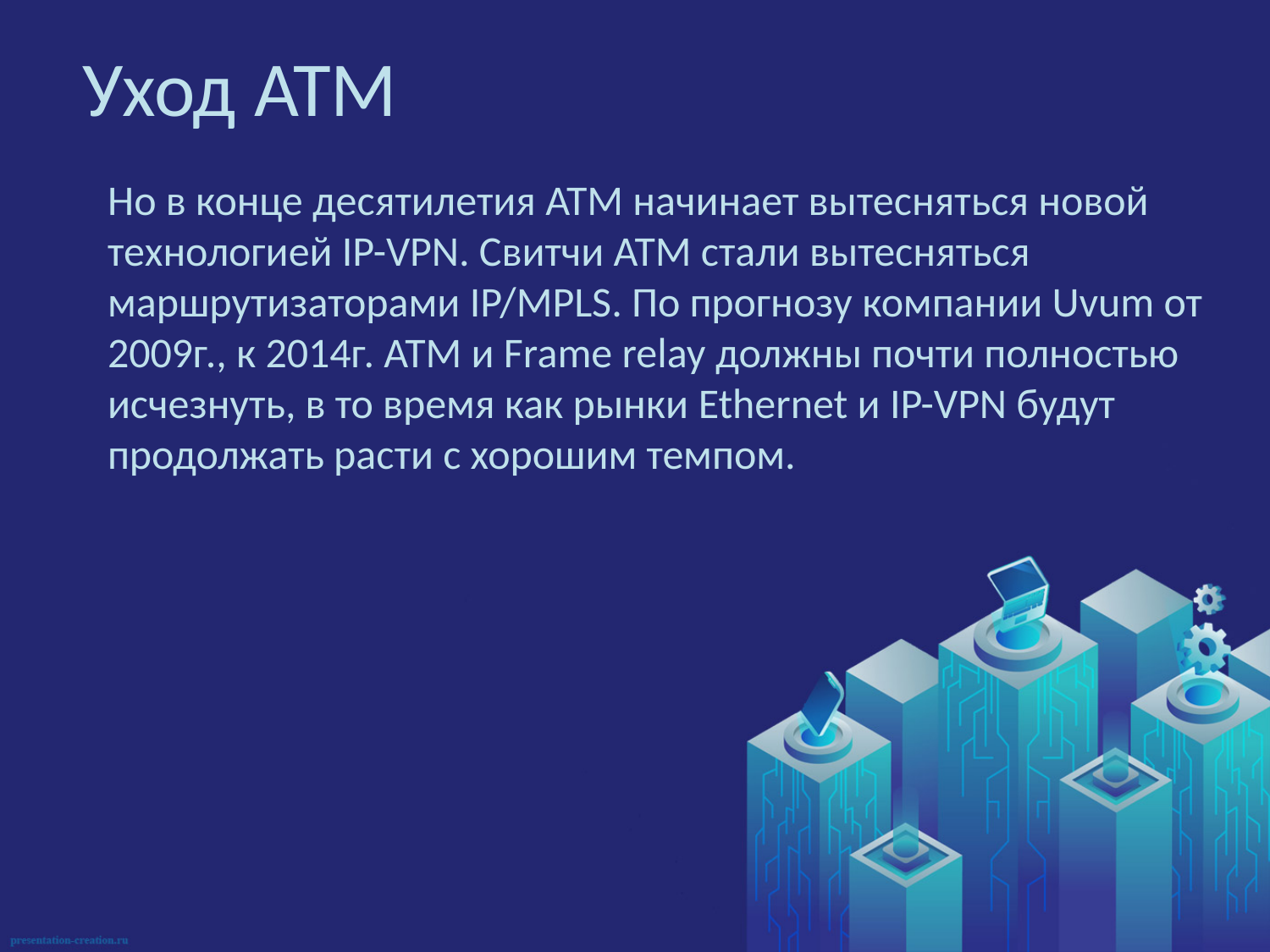

# Уход ATM
Но в конце десятилетия ATM начинает вытесняться новой технологией IP-VPN. Свитчи ATM стали вытесняться маршрутизаторами IP/MPLS. По прогнозу компании Uvum от 2009г., к 2014г. ATM и Frame relay должны почти полностью исчезнуть, в то время как рынки Ethernet и IP-VPN будут продолжать расти с хорошим темпом.